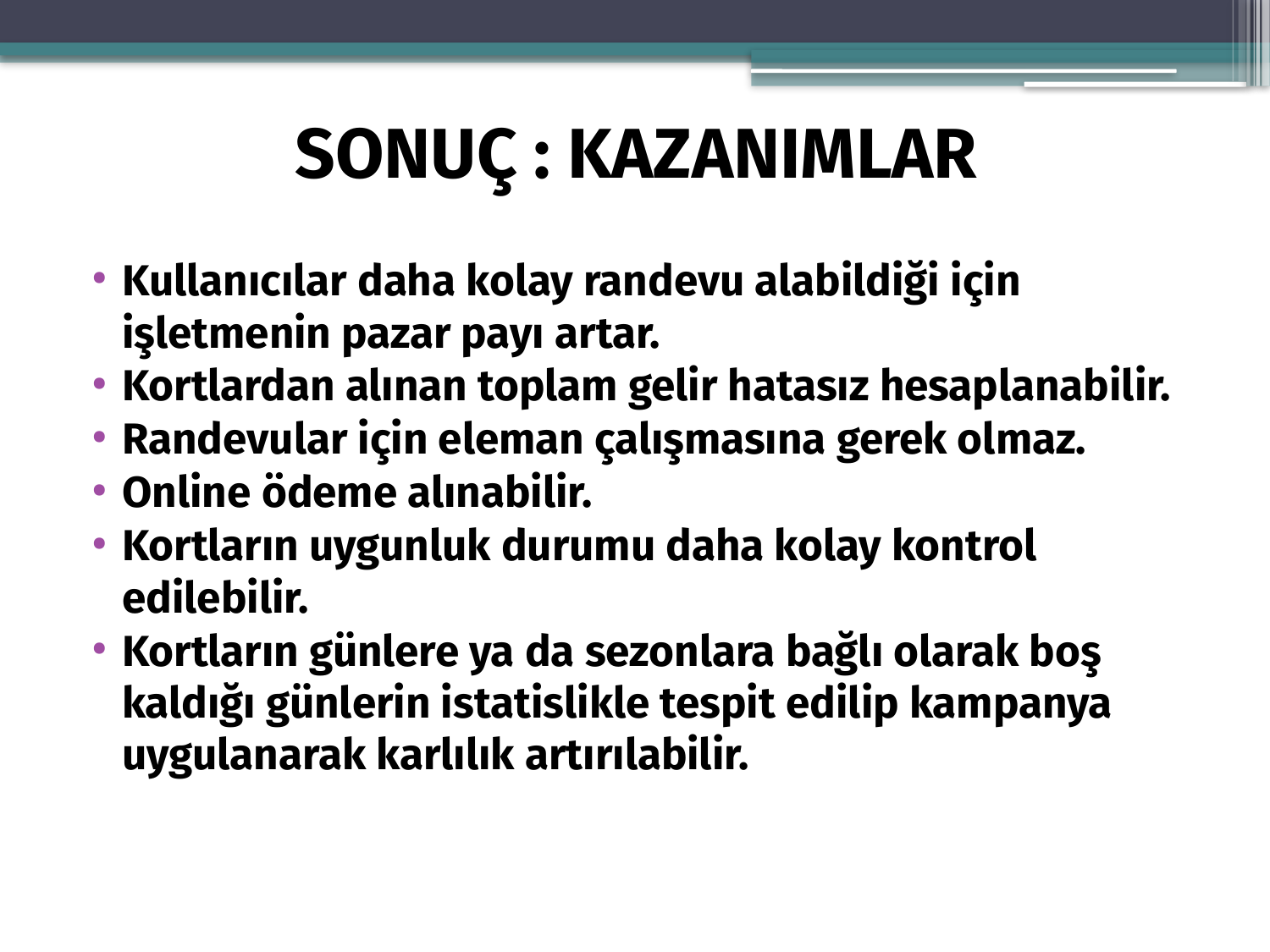

# SONUÇ : KAZANIMLAR
Kullanıcılar daha kolay randevu alabildiği için işletmenin pazar payı artar.
Kortlardan alınan toplam gelir hatasız hesaplanabilir.
Randevular için eleman çalışmasına gerek olmaz.
Online ödeme alınabilir.
Kortların uygunluk durumu daha kolay kontrol edilebilir.
Kortların günlere ya da sezonlara bağlı olarak boş kaldığı günlerin istatislikle tespit edilip kampanya uygulanarak karlılık artırılabilir.